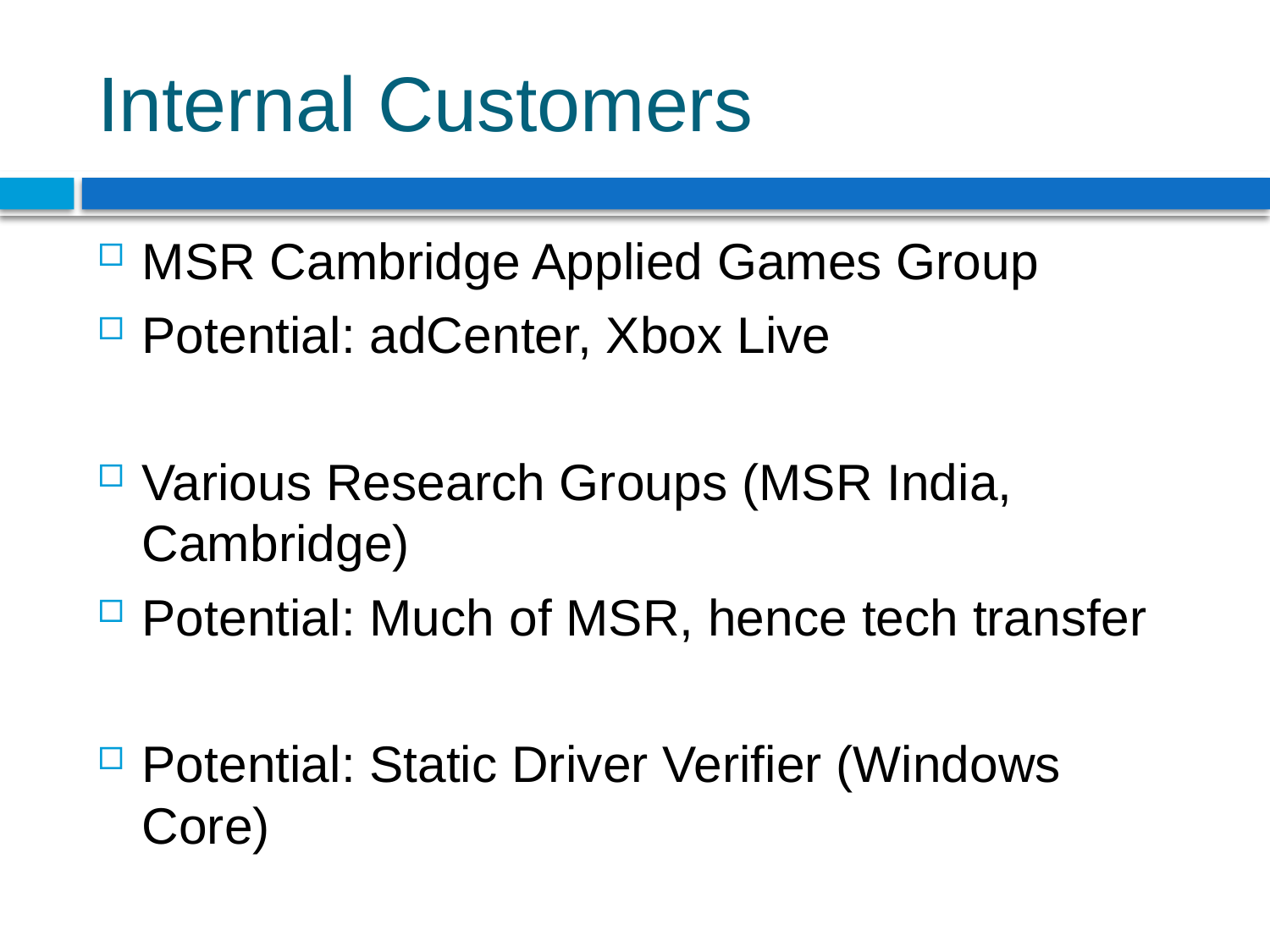

# Internal Customers
MSR Cambridge Applied Games Group
Potential: adCenter, Xbox Live

Various Research Groups (MSR India, Cambridge)
Potential: Much of MSR, hence tech transfer

Potential: Static Driver Verifier (Windows Core)